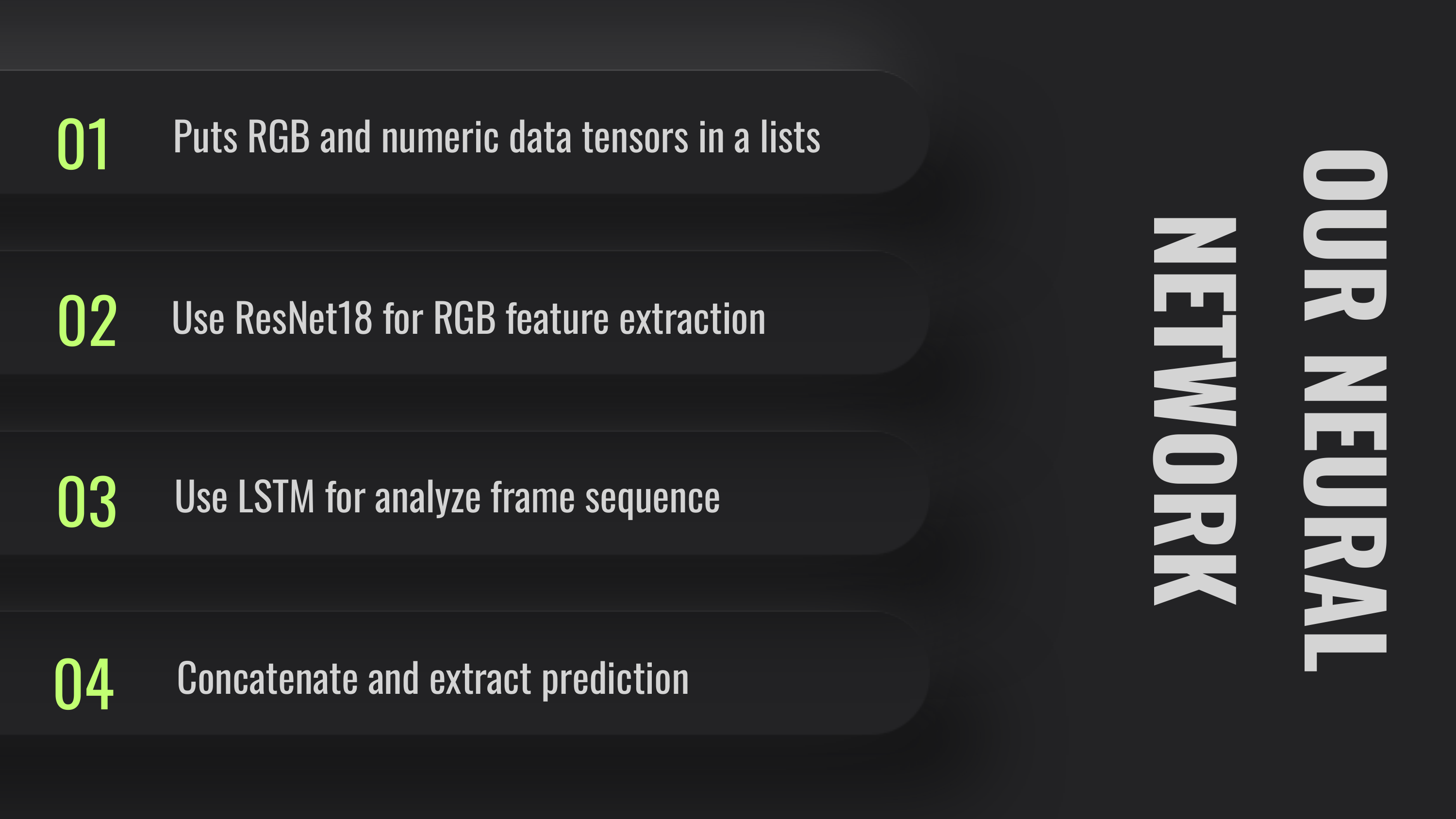

01
Puts RGB and numeric data tensors in a lists

OUR NEURAL NETWORK
02
Use ResNet18 for RGB feature extraction

03
Use LSTM for analyze frame sequence

04
Concatenate and extract prediction